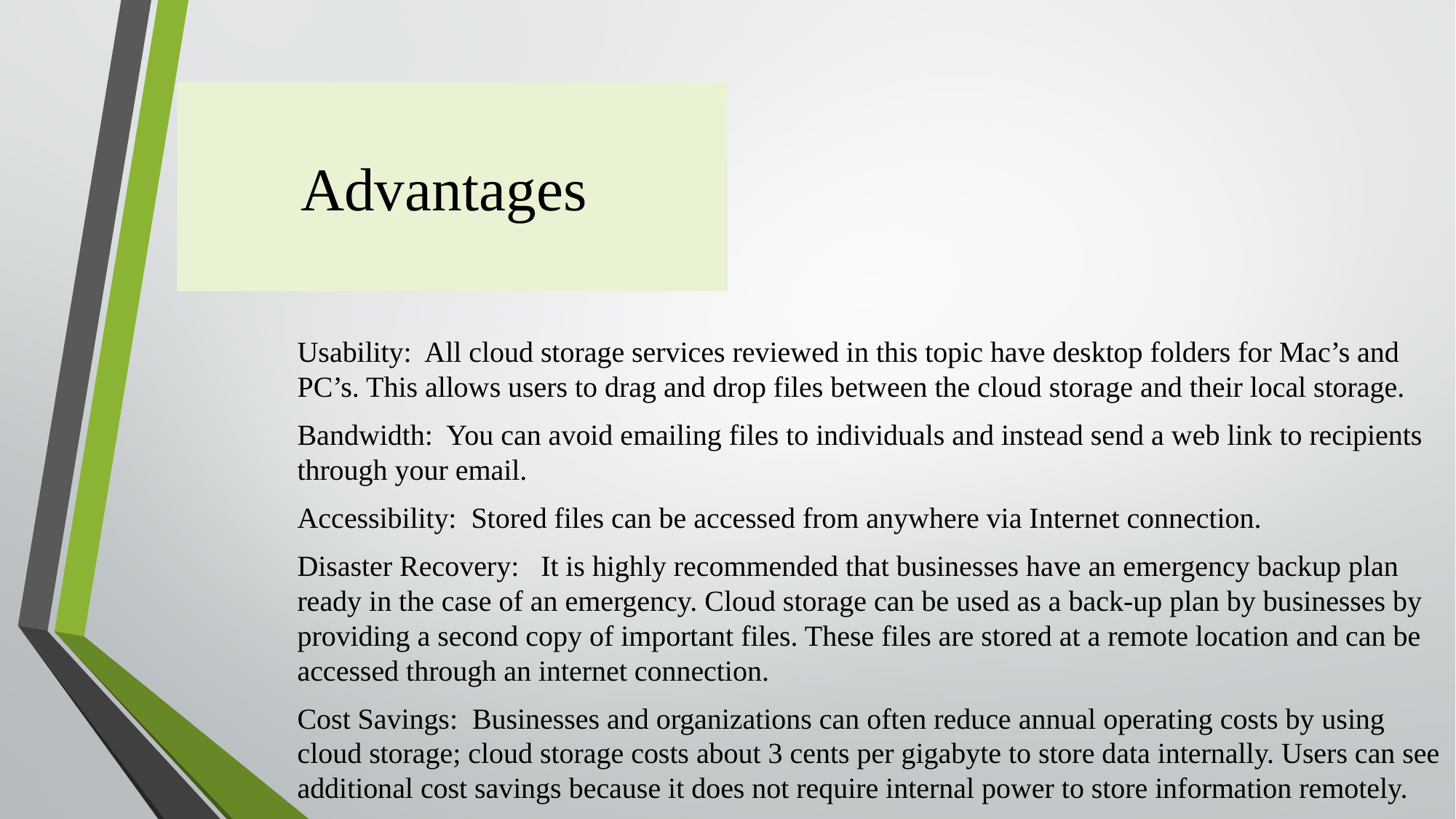

# Advantages
Usability:  All cloud storage services reviewed in this topic have desktop folders for Mac’s and PC’s. This allows users to drag and drop files between the cloud storage and their local storage.
Bandwidth:  You can avoid emailing files to individuals and instead send a web link to recipients through your email.
Accessibility:  Stored files can be accessed from anywhere via Internet connection.
Disaster Recovery:   It is highly recommended that businesses have an emergency backup plan ready in the case of an emergency. Cloud storage can be used as a back‐up plan by businesses by providing a second copy of important files. These files are stored at a remote location and can be accessed through an internet connection.
Cost Savings:  Businesses and organizations can often reduce annual operating costs by using cloud storage; cloud storage costs about 3 cents per gigabyte to store data internally. Users can see additional cost savings because it does not require internal power to store information remotely.